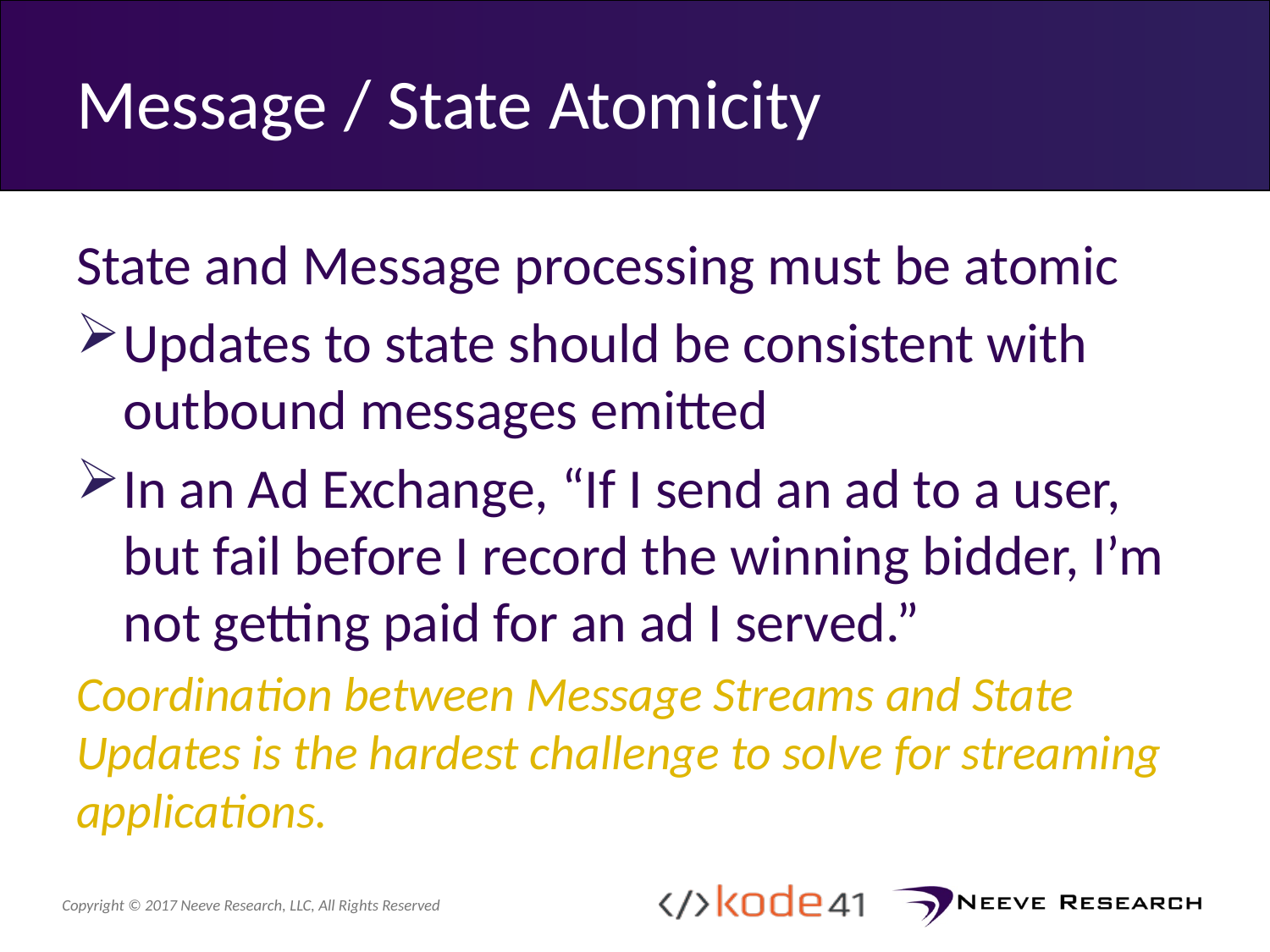

# Message / State Atomicity
State and Message processing must be atomic
Updates to state should be consistent with outbound messages emitted
In an Ad Exchange, “If I send an ad to a user, but fail before I record the winning bidder, I’m not getting paid for an ad I served.”
Coordination between Message Streams and State Updates is the hardest challenge to solve for streaming applications.